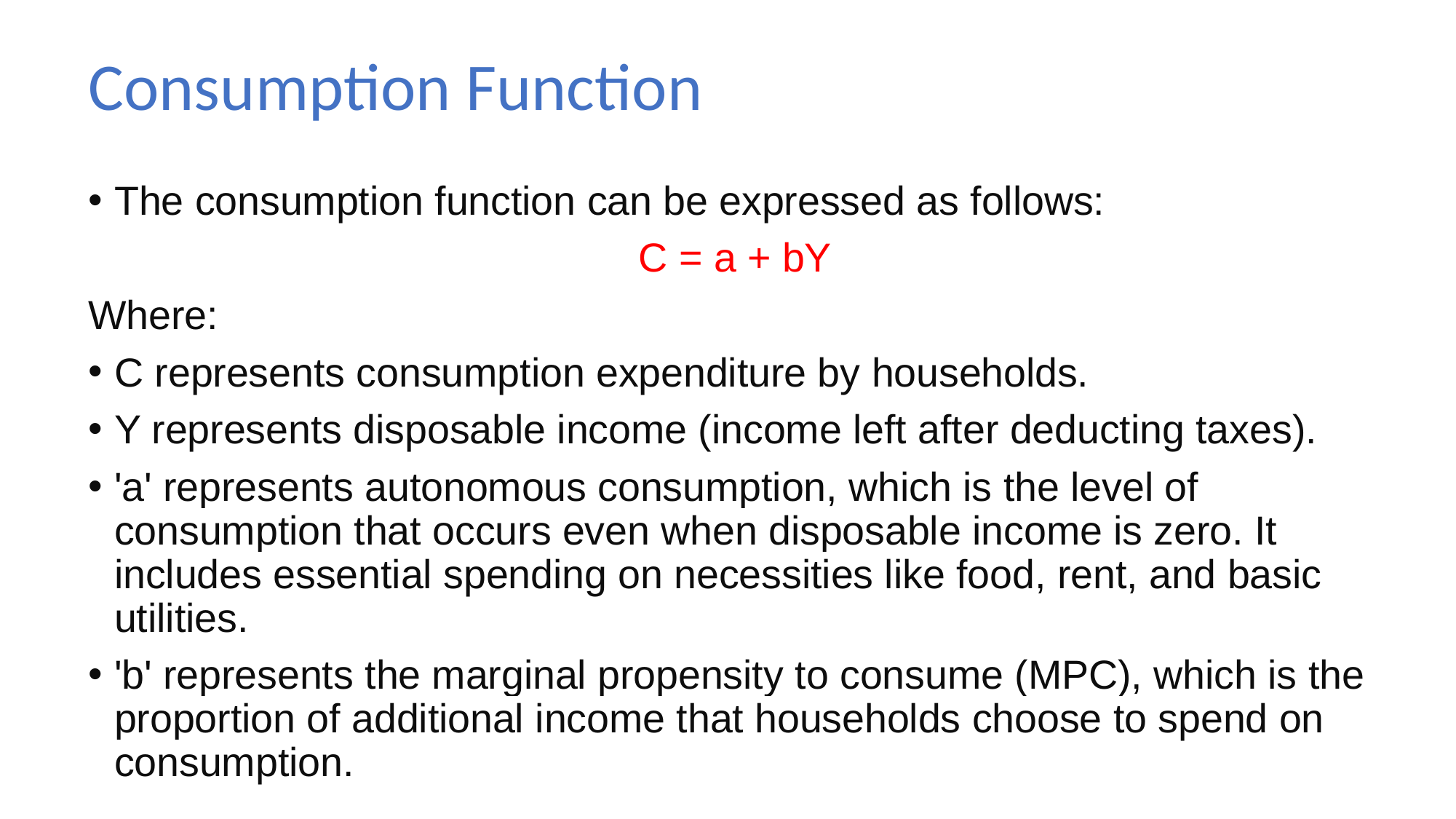

# Consumption Function
The consumption function can be expressed as follows:
C = a + bY
Where:
C represents consumption expenditure by households.
Y represents disposable income (income left after deducting taxes).
'a' represents autonomous consumption, which is the level of consumption that occurs even when disposable income is zero. It includes essential spending on necessities like food, rent, and basic utilities.
'b' represents the marginal propensity to consume (MPC), which is the proportion of additional income that households choose to spend on consumption.